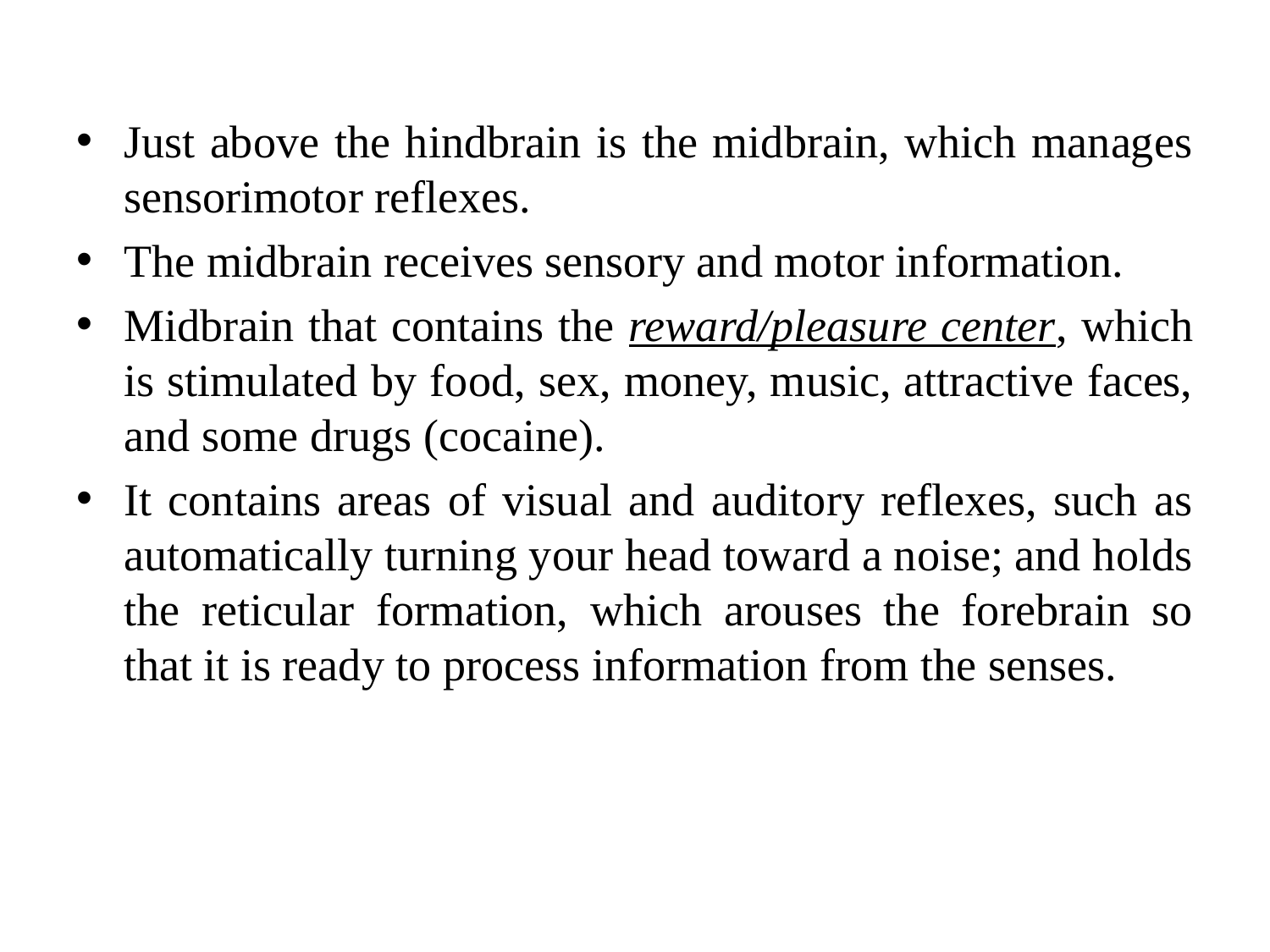

Just above the hindbrain is the midbrain, which manages sensorimotor reflexes.
The midbrain receives sensory and motor information.
Midbrain that contains the reward/pleasure center, which is stimulated by food, sex, money, music, attractive faces, and some drugs (cocaine).
It contains areas of visual and auditory reflexes, such as automatically turning your head toward a noise; and holds the reticular formation, which arouses the forebrain so that it is ready to process information from the senses.